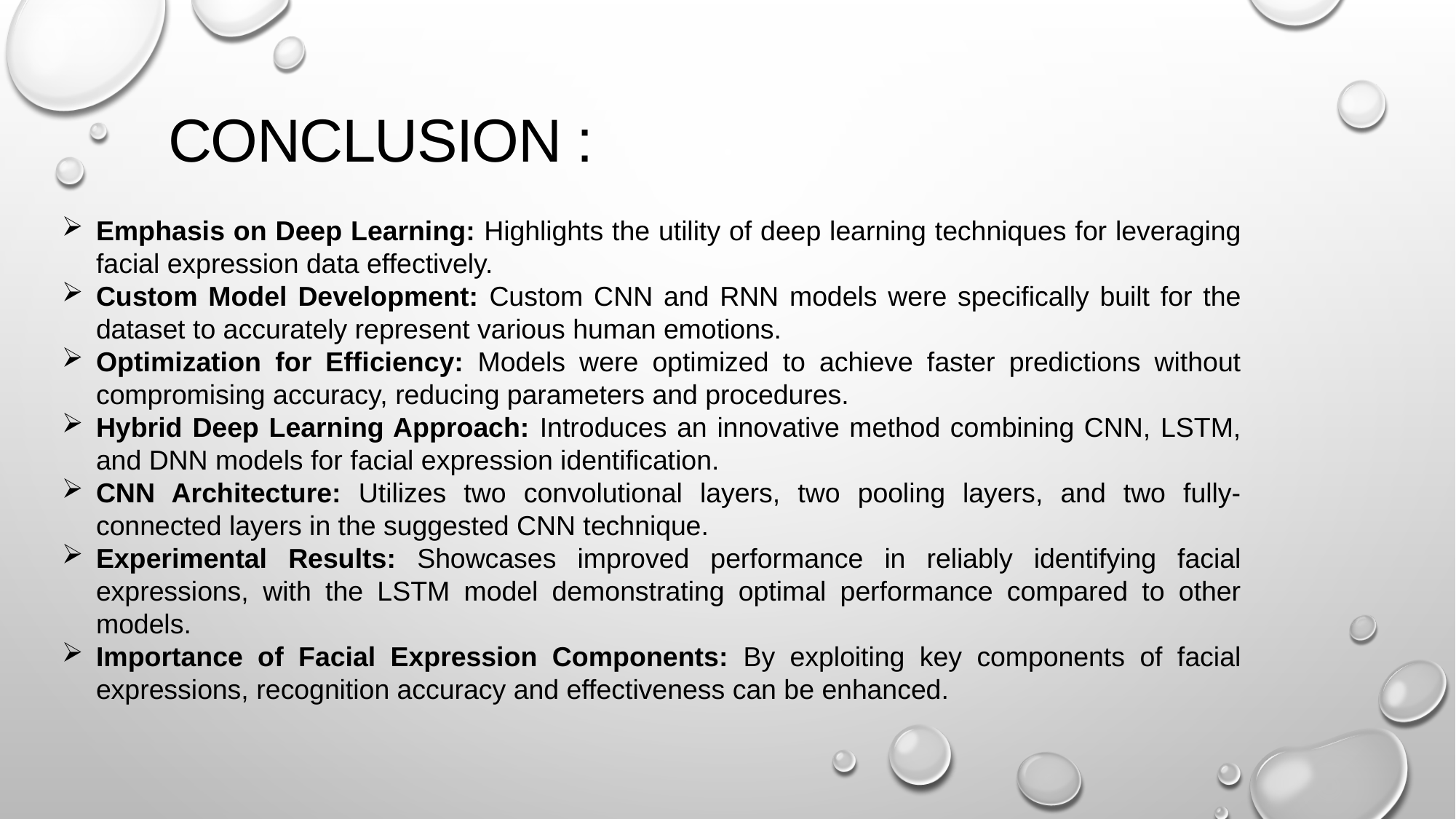

CONCLUSION :
Emphasis on Deep Learning: Highlights the utility of deep learning techniques for leveraging facial expression data effectively.
Custom Model Development: Custom CNN and RNN models were specifically built for the dataset to accurately represent various human emotions.
Optimization for Efficiency: Models were optimized to achieve faster predictions without compromising accuracy, reducing parameters and procedures.
Hybrid Deep Learning Approach: Introduces an innovative method combining CNN, LSTM, and DNN models for facial expression identification.
CNN Architecture: Utilizes two convolutional layers, two pooling layers, and two fully-connected layers in the suggested CNN technique.
Experimental Results: Showcases improved performance in reliably identifying facial expressions, with the LSTM model demonstrating optimal performance compared to other models.
Importance of Facial Expression Components: By exploiting key components of facial expressions, recognition accuracy and effectiveness can be enhanced.